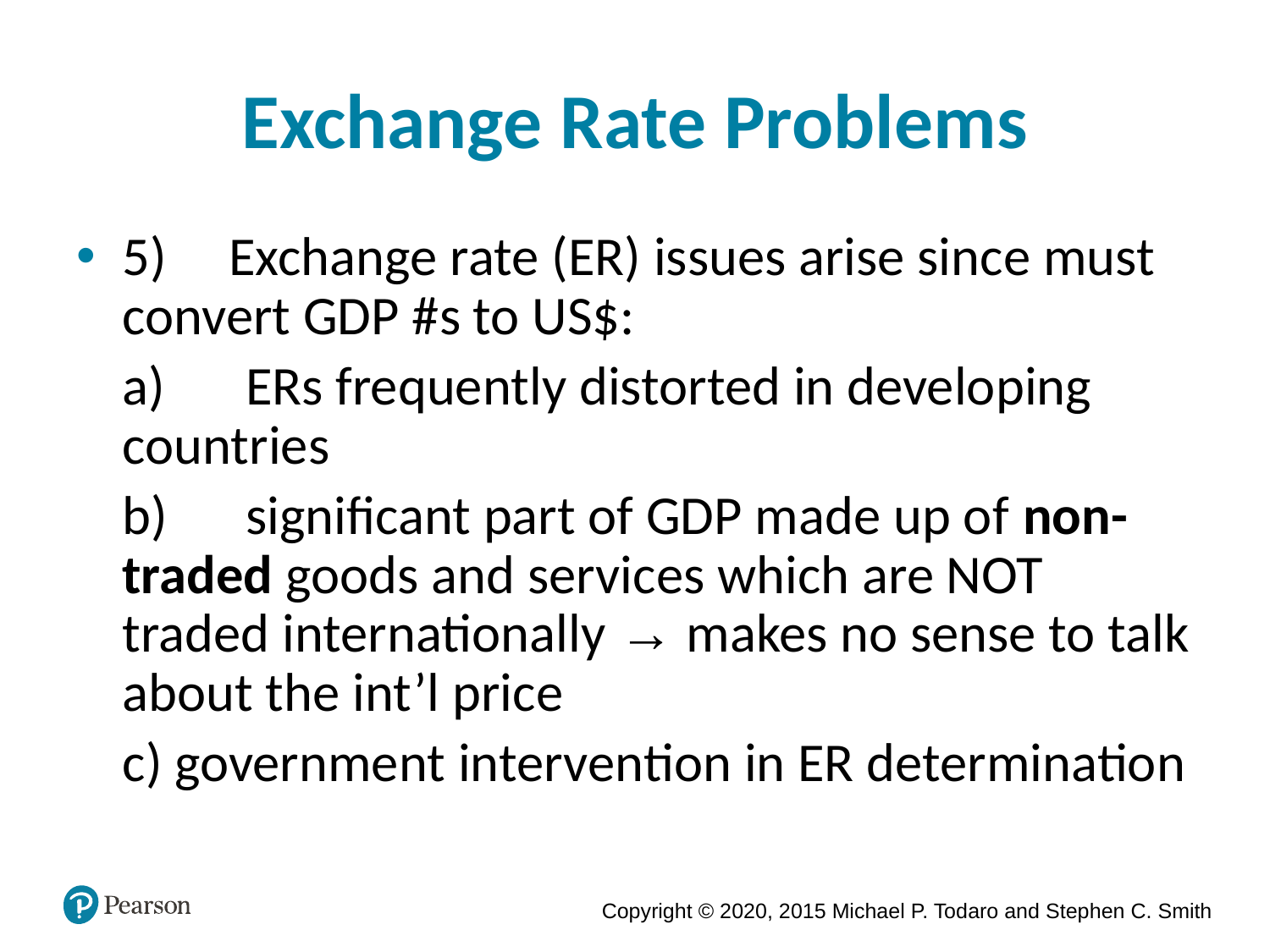

# Exchange Rate Problems
5)     Exchange rate (ER) issues arise since must convert GDP #s to US$:
		a)	ERs frequently distorted in developing countries
		b)	significant part of GDP made up of non-traded goods and services which are NOT traded internationally → makes no sense to talk about the int’l price
		c) government intervention in ER determination